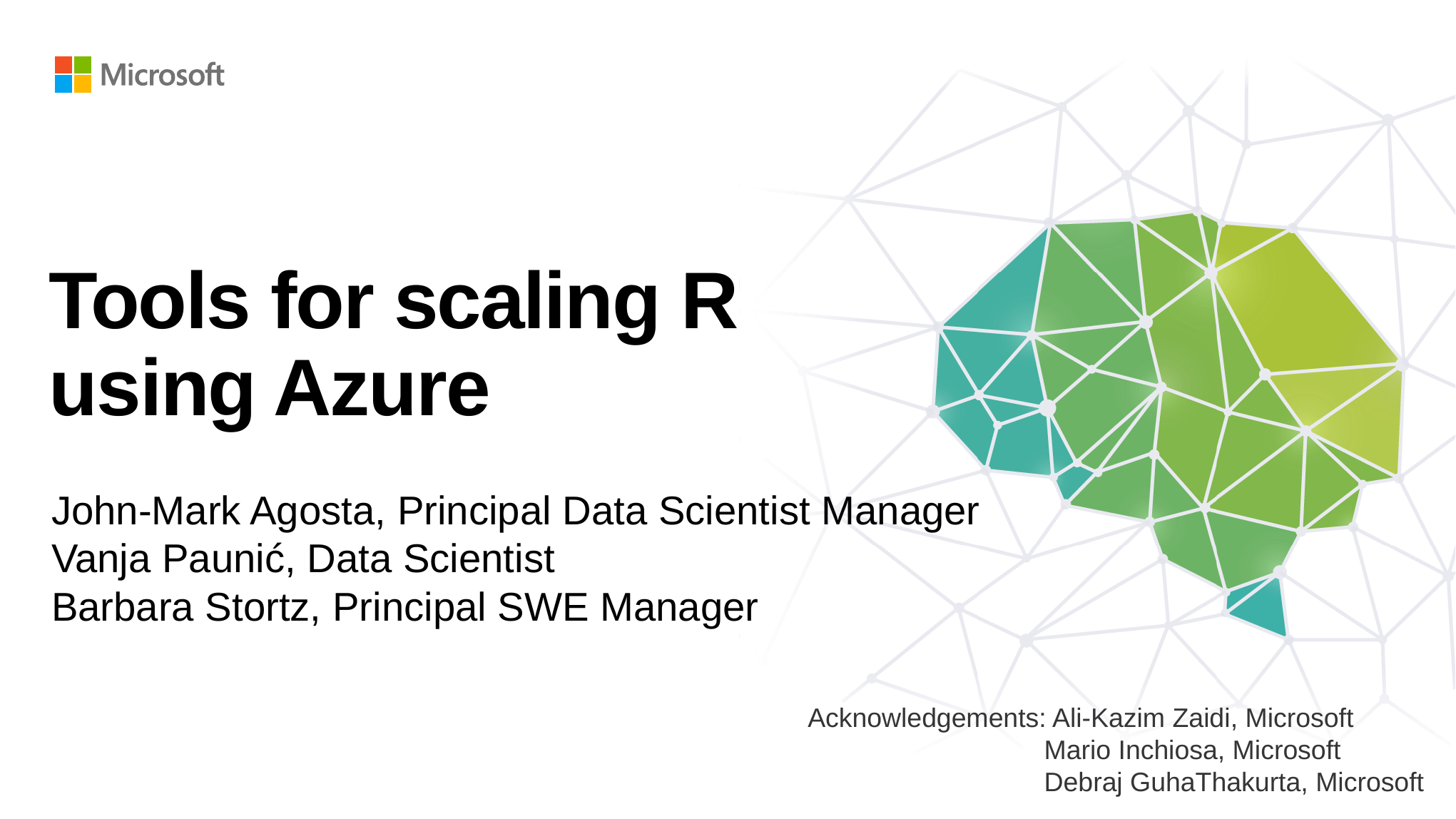

# Tools for scaling R using Azure
John-Mark Agosta, Principal Data Scientist Manager
Vanja Paunić, Data Scientist
Barbara Stortz, Principal SWE Manager
Acknowledgements: Ali-Kazim Zaidi, Microsoft
		   Mario Inchiosa, Microsoft
		   Debraj GuhaThakurta, Microsoft